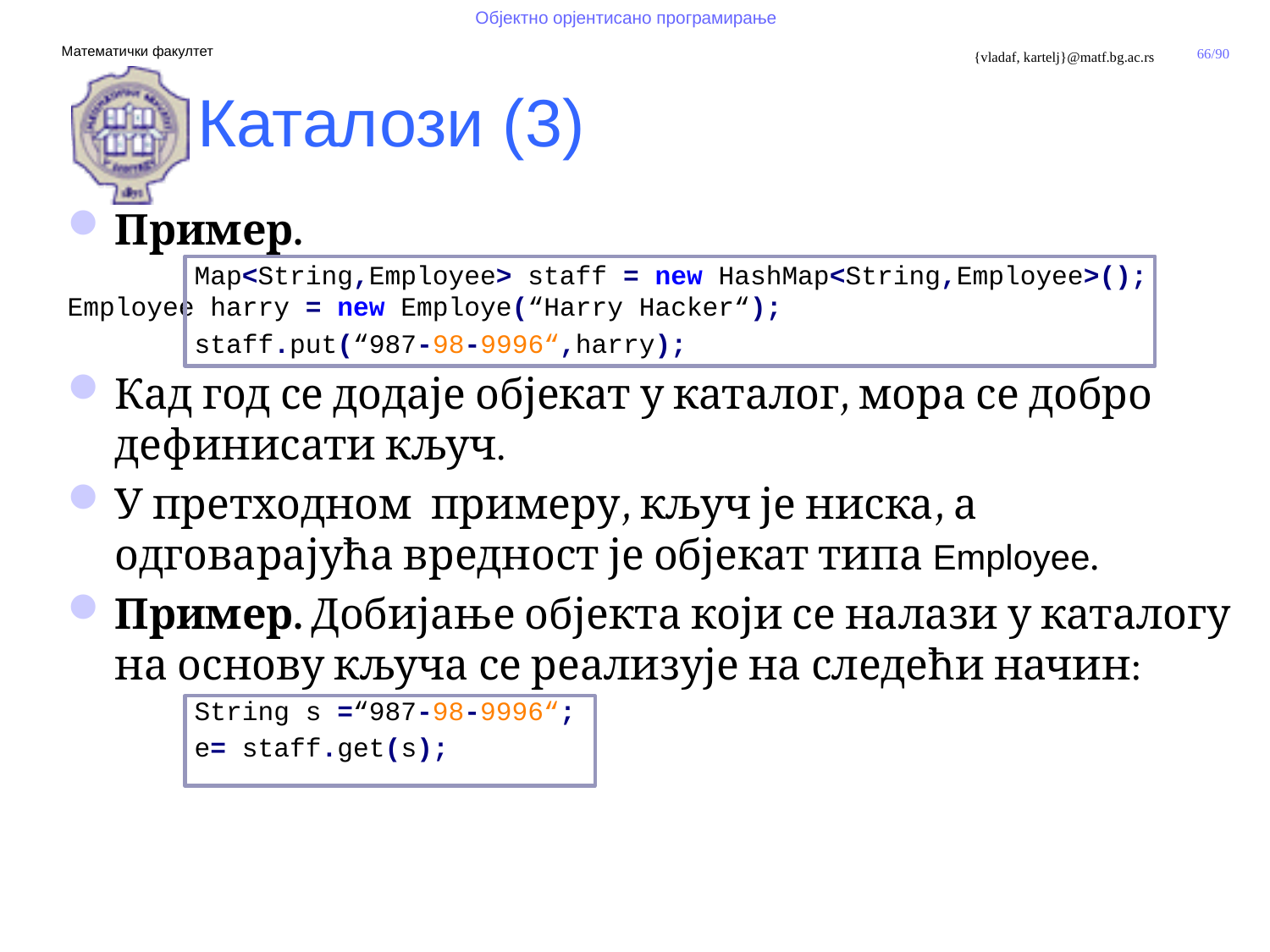

Каталози (3)
Пример.
	Map<String,Employee> staff = new HashMap<String,Employee>(); 	Employee harry = new Employe(“Harry Hacker“);
	staff.put(“987-98-9996“,harry);
Кад год се додаје објекат у каталог, мора се добро дефинисати кључ.
У претходном  примеру, кључ је ниска, а одговарајућа вредност је објекат типа Employee.
Пример. Добијање објекта који се налази у каталогу на основу кључа се реализује на следећи начин:
	String s =“987-98-9996“;
	e= staff.get(s);